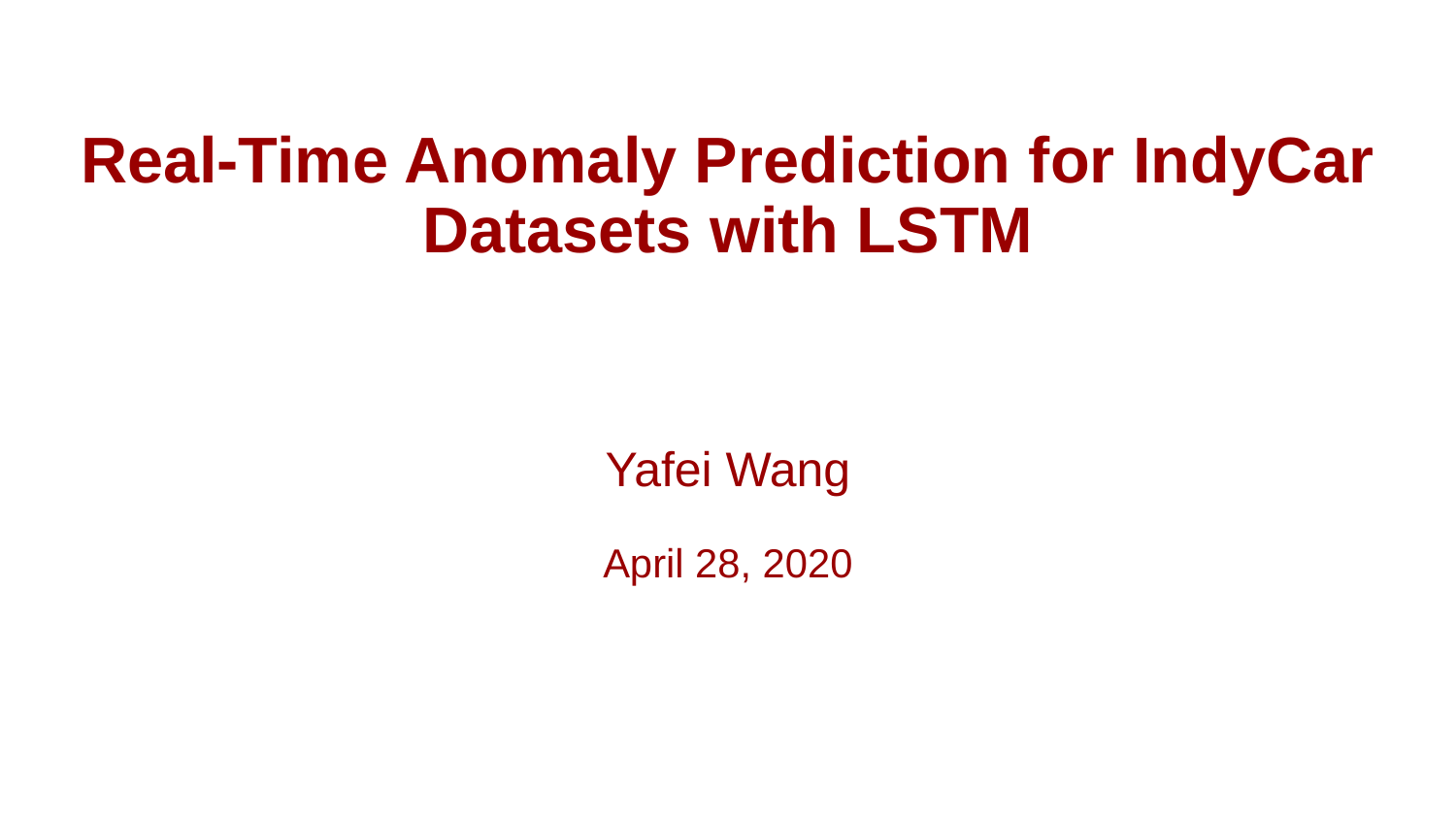

# Real-Time Anomaly Prediction for IndyCar Datasets with LSTM
Yafei Wang
April 28, 2020